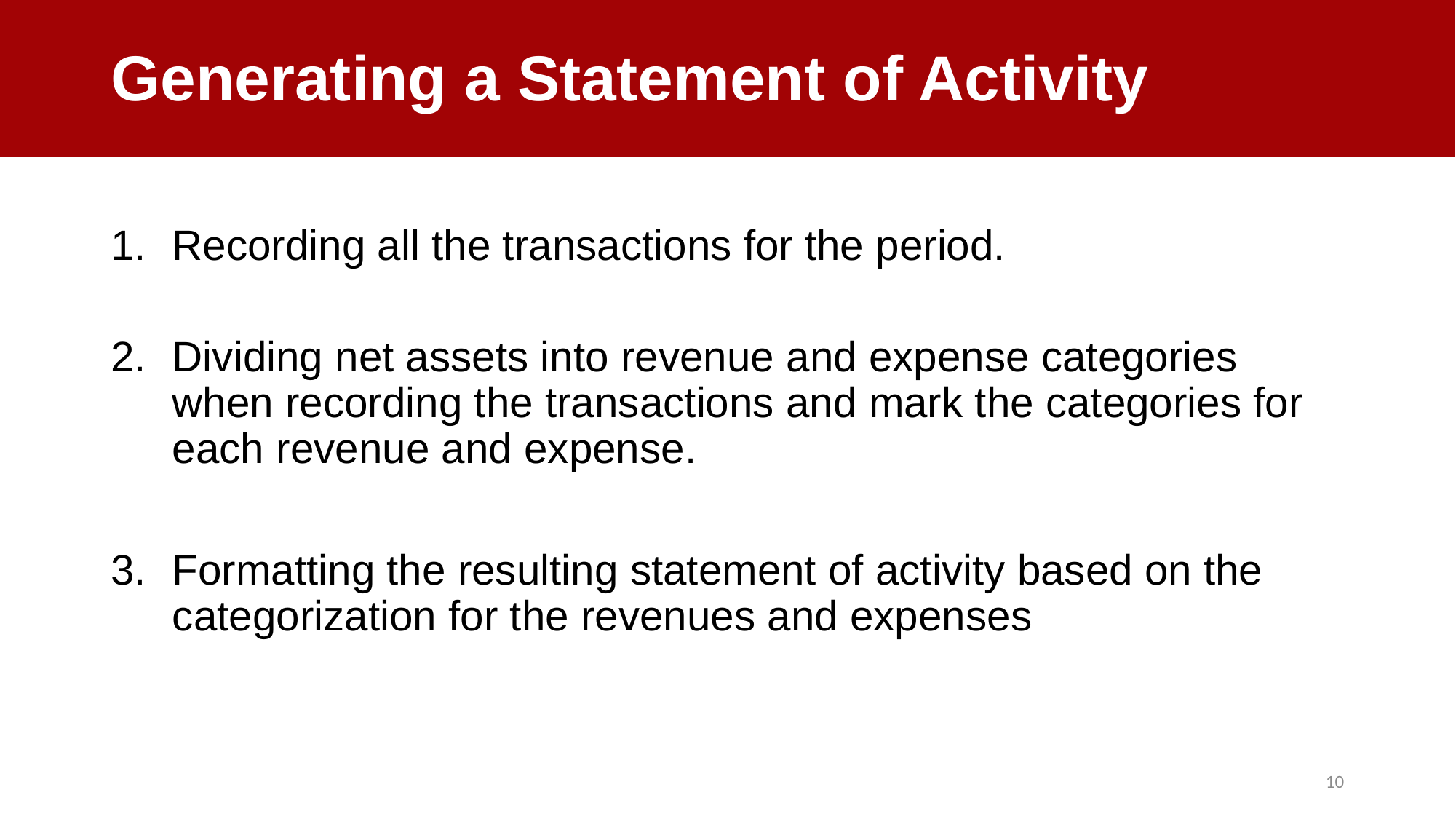

Generating a Statement of Activity
# Generating a Balance Sheet
Recording all the transactions for the period.
Dividing net assets into revenue and expense categories when recording the transactions and mark the categories for each revenue and expense.

Formatting the resulting statement of activity based on the categorization for the revenues and expenses

10